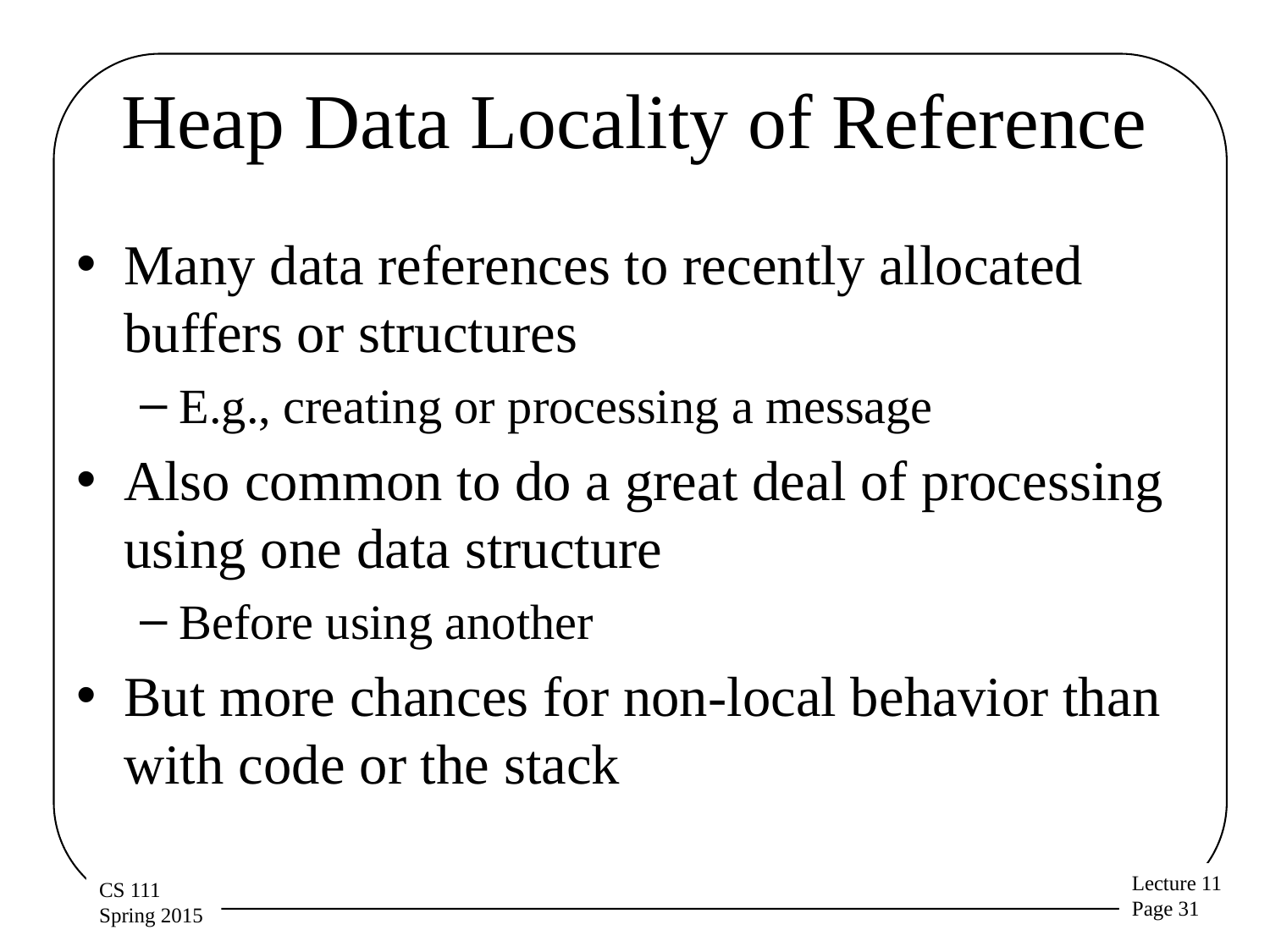

# Heap Data Locality of Reference
Many data references to recently allocated buffers or structures
E.g., creating or processing a message
Also common to do a great deal of processing using one data structure
Before using another
But more chances for non-local behavior than with code or the stack